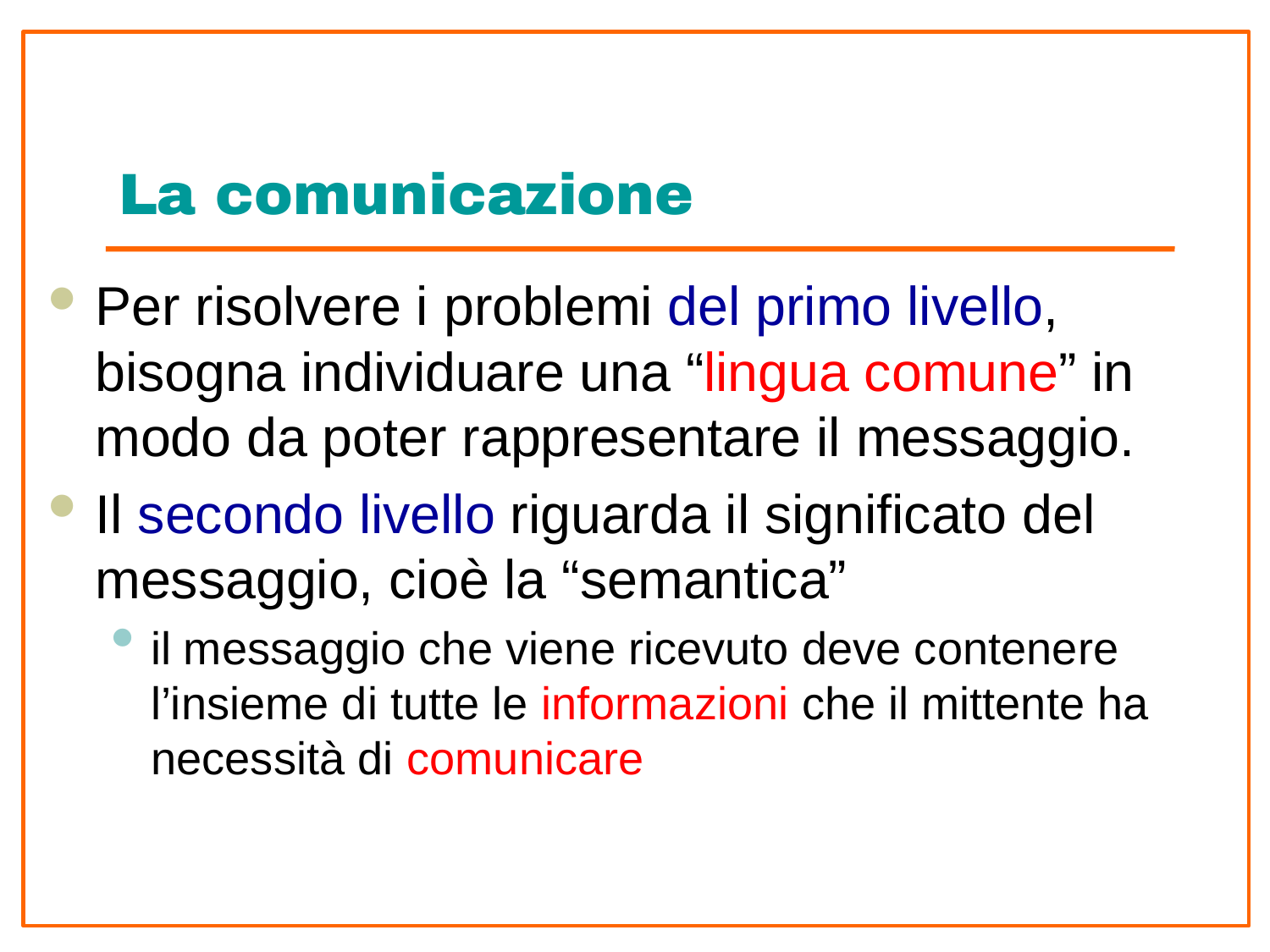

# La comunicazione
Per risolvere i problemi del primo livello, bisogna individuare una “lingua comune” in modo da poter rappresentare il messaggio.
Il secondo livello riguarda il significato del messaggio, cioè la “semantica”
il messaggio che viene ricevuto deve contenere l’insieme di tutte le informazioni che il mittente ha necessità di comunicare